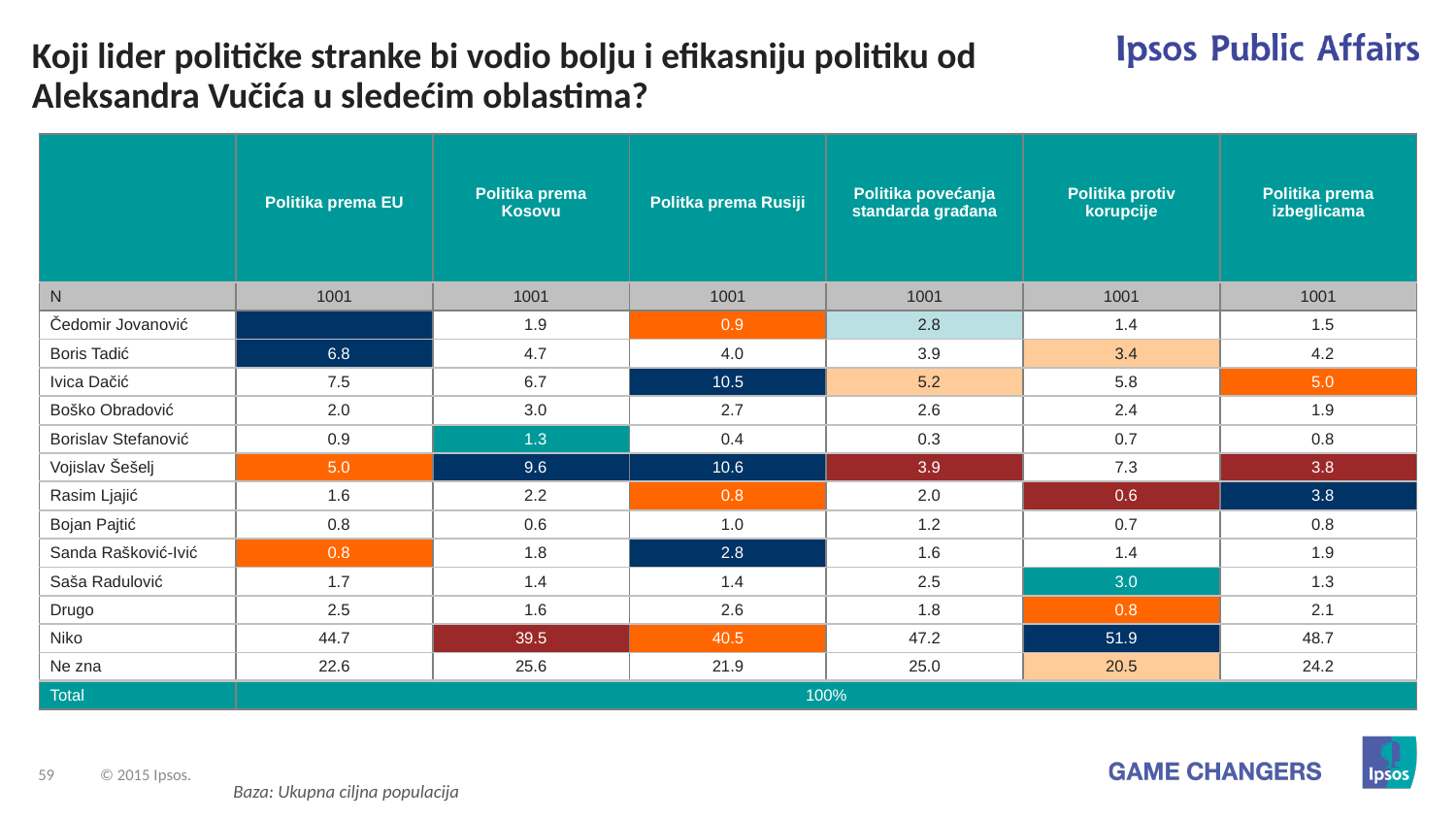

Koji lider političke stranke bi vodio bolju i efikasniju politiku od Aleksandra Vučića u sledećim oblastima?
|  | Politika prema EU | Politika prema Kosovu | Politka prema Rusiji | Politika povećanja standarda građana | Politika protiv korupcije | Politika prema izbeglicama |
| --- | --- | --- | --- | --- | --- | --- |
| N | 1001 | 1001 | 1001 | 1001 | 1001 | 1001 |
| Čedomir Jovanović |  | 01.9 | 00.9 | 02.8 | 01.4 | 01.5 |
| Boris Tadić | 06.8 | 04.7 | 04.0 | 03.9 | 03.4 | 04.2 |
| Ivica Dačić | 07.5 | 06.7 | 10.5 | 05.2 | 05.8 | 05.0 |
| Boško Obradović | 02.0 | 03.0 | 02.7 | 02.6 | 02.4 | 01.9 |
| Borislav Stefanović | 00.9 | 01.3 | 00.4 | 00.3 | 00.7 | 00.8 |
| Vojislav Šešelj | 05.0 | 09.6 | 10.6 | 03.9 | 07.3 | 03.8 |
| Rasim Ljajić | 01.6 | 02.2 | 00.8 | 02.0 | 00.6 | 03.8 |
| Bojan Pajtić | 00.8 | 00.6 | 01.0 | 01.2 | 00.7 | 00.8 |
| Sanda Rašković-Ivić | 00.8 | 01.8 | 02.8 | 01.6 | 01.4 | 01.9 |
| Saša Radulović | 01.7 | 01.4 | 01.4 | 02.5 | 03.0 | 01.3 |
| Drugo | 02.5 | 01.6 | 02.6 | 01.8 | 00.8 | 02.1 |
| Niko | 44.7 | 39.5 | 40.5 | 47.2 | 51.9 | 48.7 |
| Ne zna | 22.6 | 25.6 | 21.9 | 25.0 | 20.5 | 24.2 |
| Total | 100% |  |  |  |  |  |
Baza: Ukupna ciljna populacija